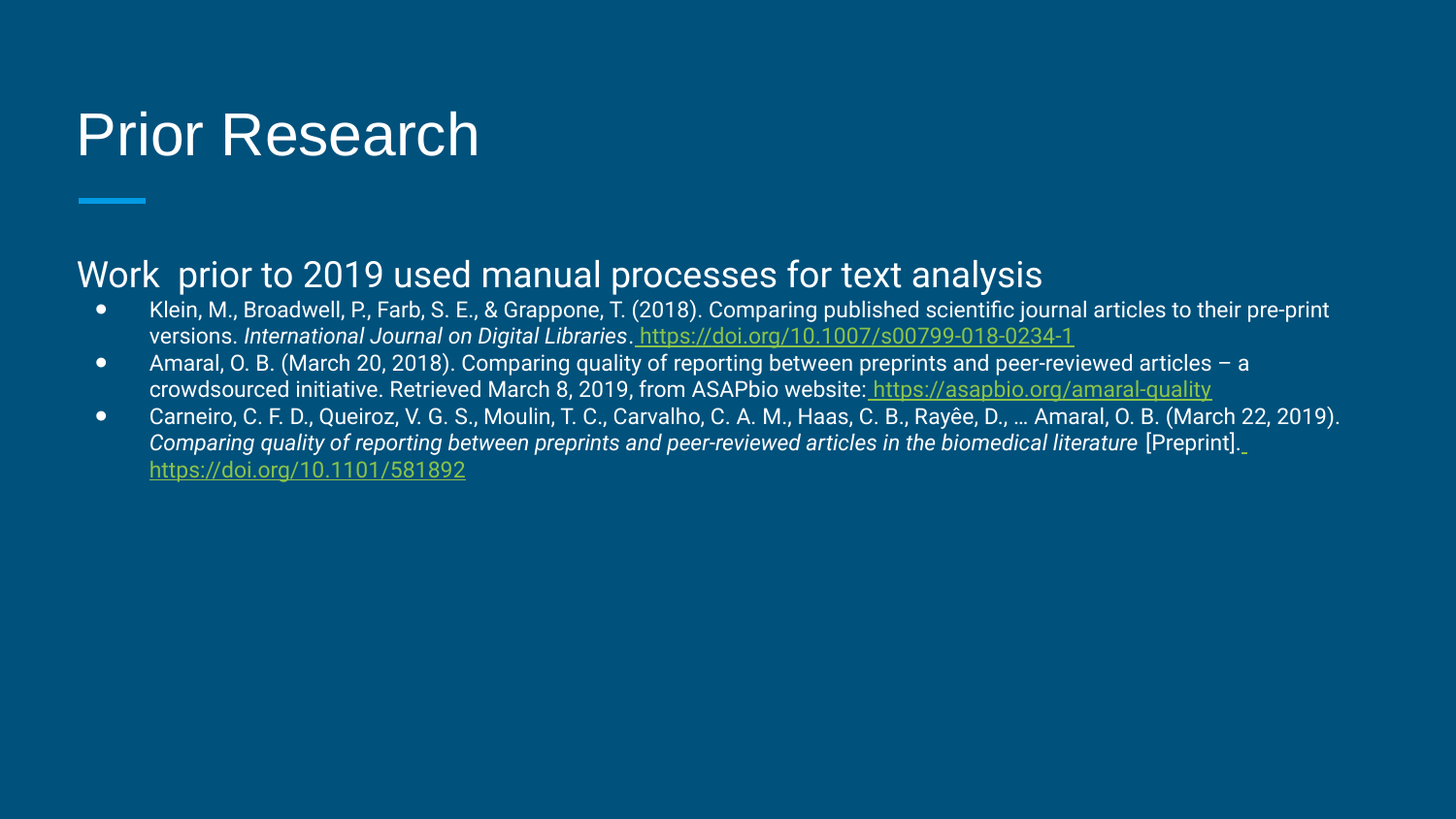

# Prior Research
Work  prior to 2019 used manual processes for text analysis
Klein, M., Broadwell, P., Farb, S. E., & Grappone, T. (2018). Comparing published scientific journal articles to their pre-print versions. International Journal on Digital Libraries. https://doi.org/10.1007/s00799-018-0234-1
Amaral, O. B. (March 20, 2018). Comparing quality of reporting between preprints and peer-reviewed articles – a crowdsourced initiative. Retrieved March 8, 2019, from ASAPbio website: https://asapbio.org/amaral-quality
Carneiro, C. F. D., Queiroz, V. G. S., Moulin, T. C., Carvalho, C. A. M., Haas, C. B., Rayêe, D., … Amaral, O. B. (March 22, 2019). Comparing quality of reporting between preprints and peer-reviewed articles in the biomedical literature [Preprint]. https://doi.org/10.1101/581892